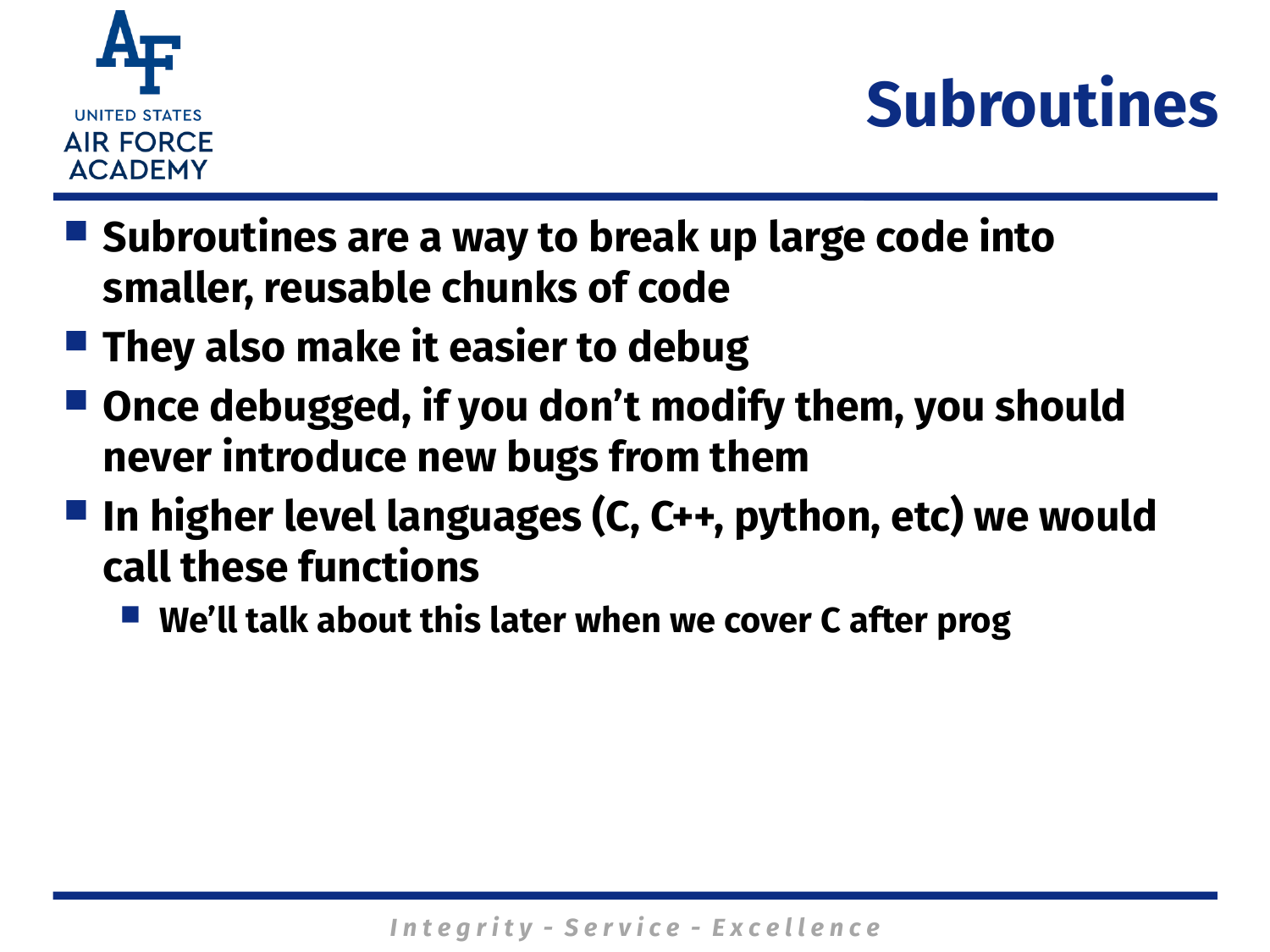

# Subroutines
Subroutines are a way to break up large code into smaller, reusable chunks of code
They also make it easier to debug
Once debugged, if you don’t modify them, you should never introduce new bugs from them
In higher level languages (C, C++, python, etc) we would call these functions
We’ll talk about this later when we cover C after prog